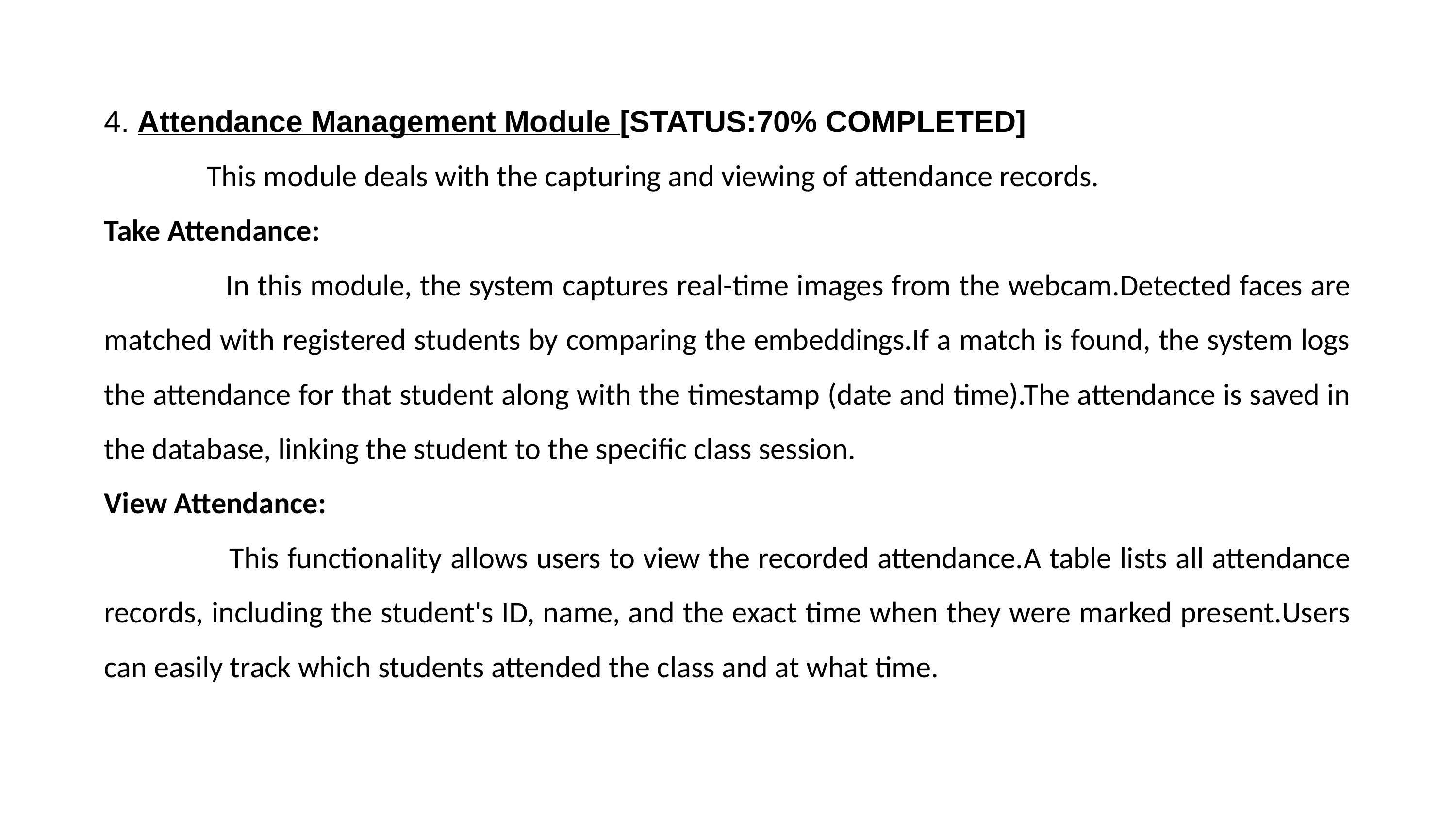

4. Attendance Management Module [STATUS:70% COMPLETED]
                  This module deals with the capturing and viewing of attendance records.
Take Attendance:
               In this module, the system captures real-time images from the webcam.Detected faces are matched with registered students by comparing the embeddings.If a match is found, the system logs the attendance for that student along with the timestamp (date and time).The attendance is saved in the database, linking the student to the specific class session.
View Attendance:
               This functionality allows users to view the recorded attendance.A table lists all attendance records, including the student's ID, name, and the exact time when they were marked present.Users can easily track which students attended the class and at what time.